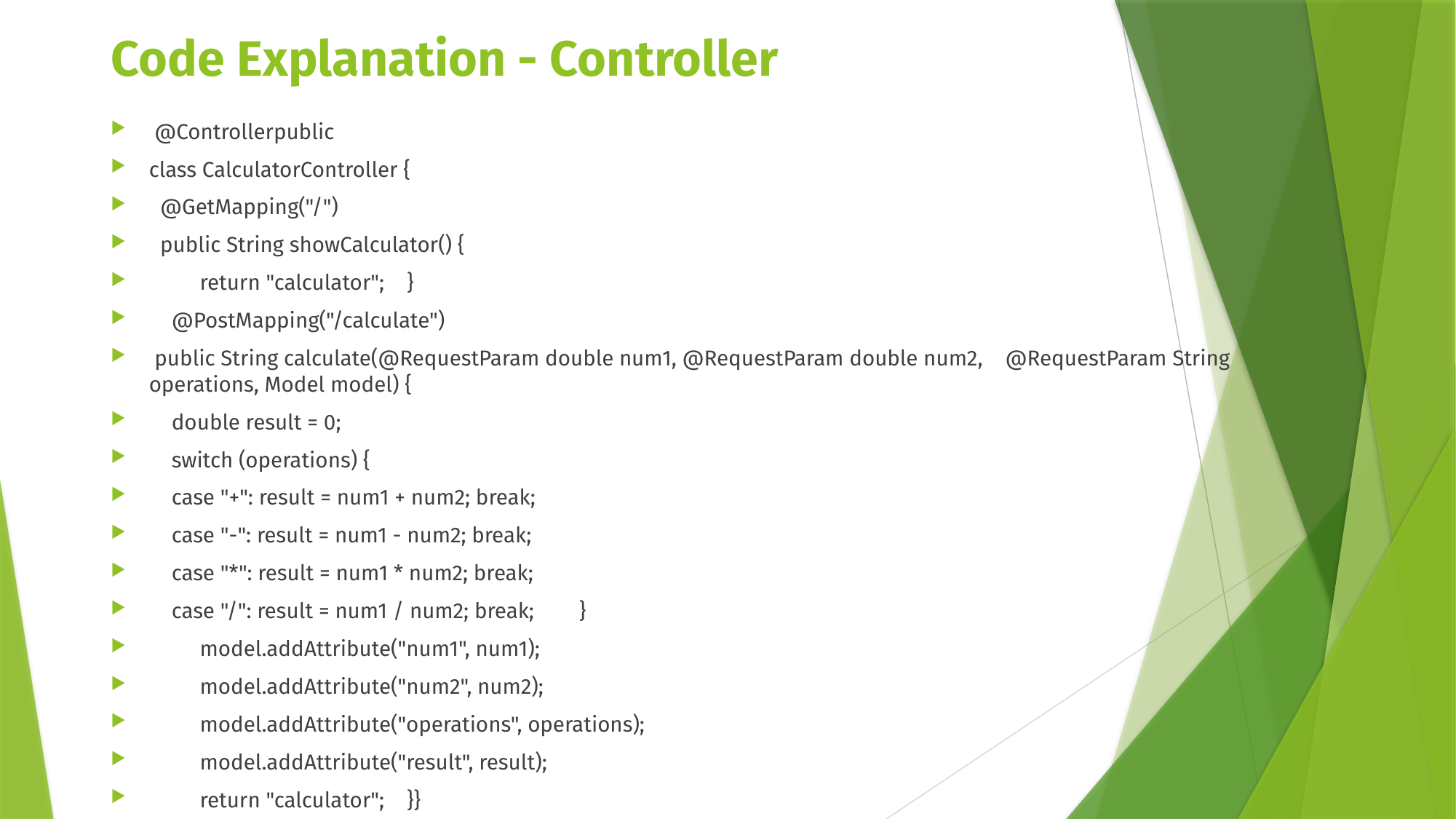

# Code Explanation - Controller
 @Controllerpublic
class CalculatorController {
  @GetMapping("/")
  public String showCalculator() {
         return "calculator";    }
    @PostMapping("/calculate")
 public String calculate(@RequestParam double num1, @RequestParam double num2,    @RequestParam String            operations, Model model) {
    double result = 0;
    switch (operations) {
    case "+": result = num1 + num2; break;
    case "-": result = num1 - num2; break;
    case "*": result = num1 * num2; break;
    case "/": result = num1 / num2; break;        }
         model.addAttribute("num1", num1);
         model.addAttribute("num2", num2);
         model.addAttribute("operations", operations);
         model.addAttribute("result", result);
         return "calculator";    }}